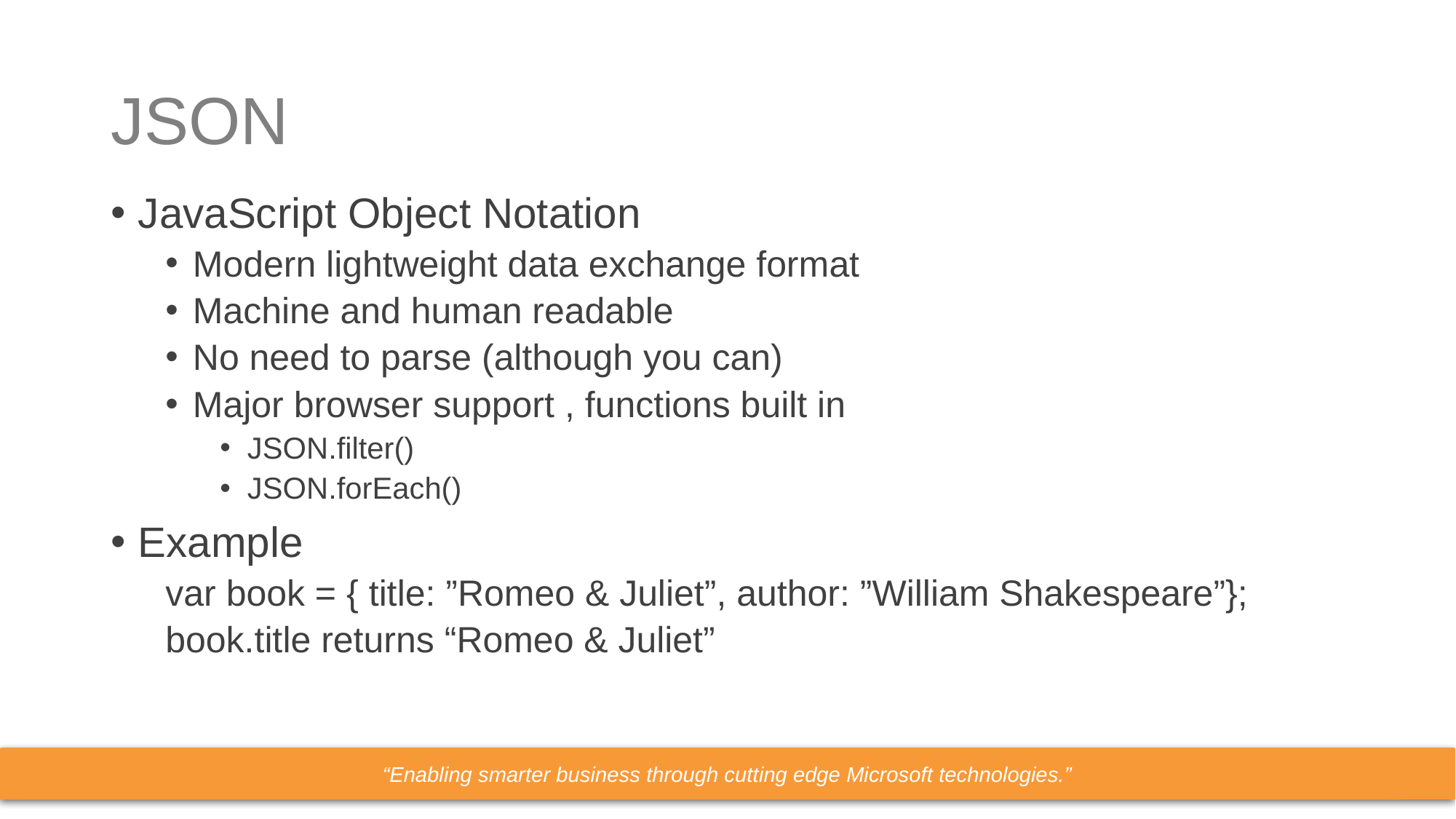

# JSON
JavaScript Object Notation
Modern lightweight data exchange format
Machine and human readable
No need to parse (although you can)
Major browser support , functions built in
JSON.filter()
JSON.forEach()
Example
var book = { title: ”Romeo & Juliet”, author: ”William Shakespeare”};
book.title returns “Romeo & Juliet”
“Enabling smarter business through cutting edge Microsoft technologies.”